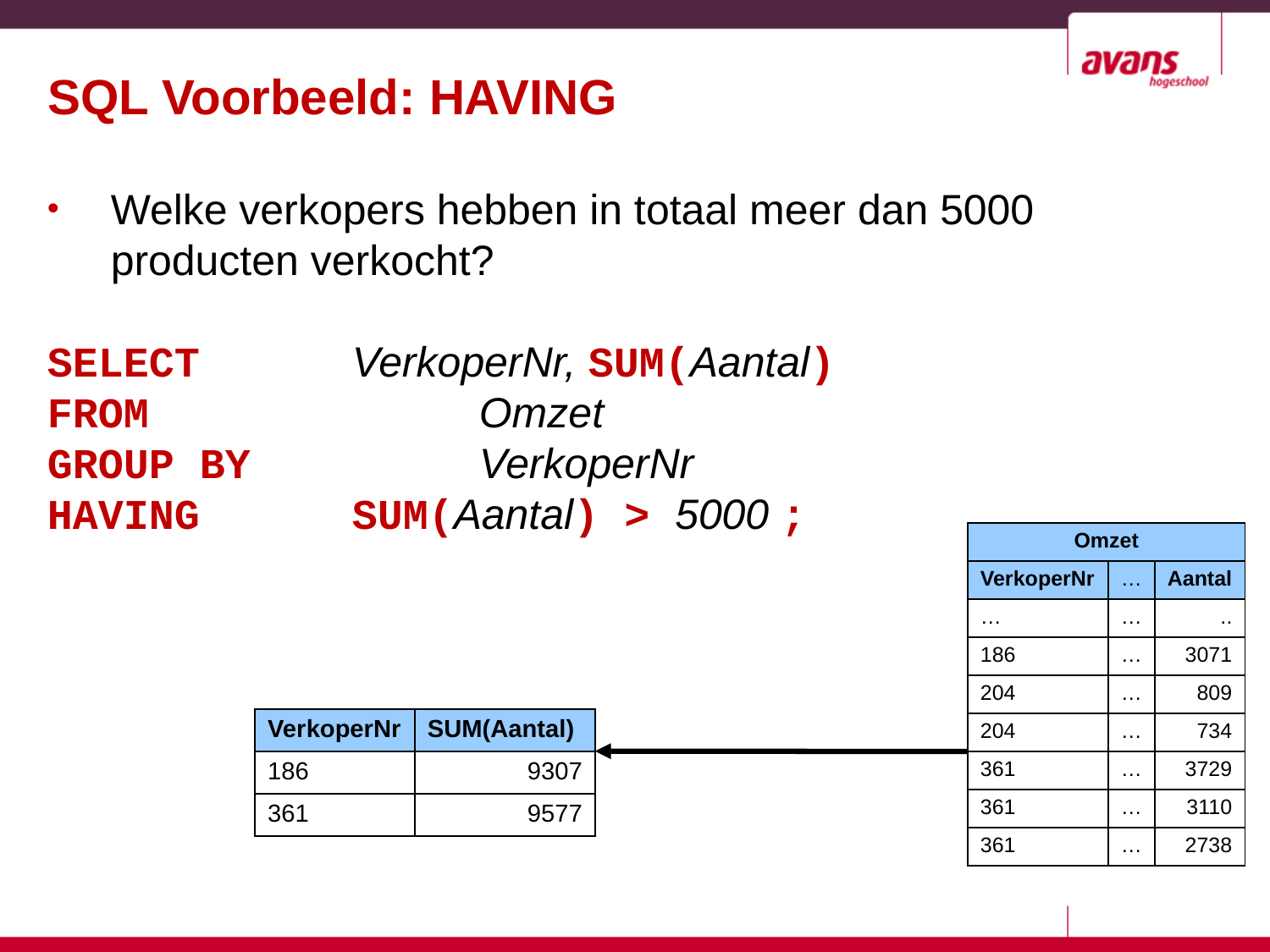

# SQL Voorbeeld: HAVING
Welke verkopers hebben in totaal meer dan 5000 producten verkocht?

SELECT		VerkoperNr, SUM(Aantal)
FROM			Omzet
GROUP BY		VerkoperNr
HAVING		SUM(Aantal) > 5000 ;
| Omzet |  |  |
| --- | --- | --- |
| VerkoperNr | … | Aantal |
| … | … | .. |
| 186 | … | 3071 |
| 204 | … | 809 |
| 204 | … | 734 |
| 361 | … | 3729 |
| 361 | … | 3110 |
| 361 | … | 2738 |
| VerkoperNr | SUM(Aantal) |
| --- | --- |
| 186 | 9307 |
| 361 | 9577 |
7-9